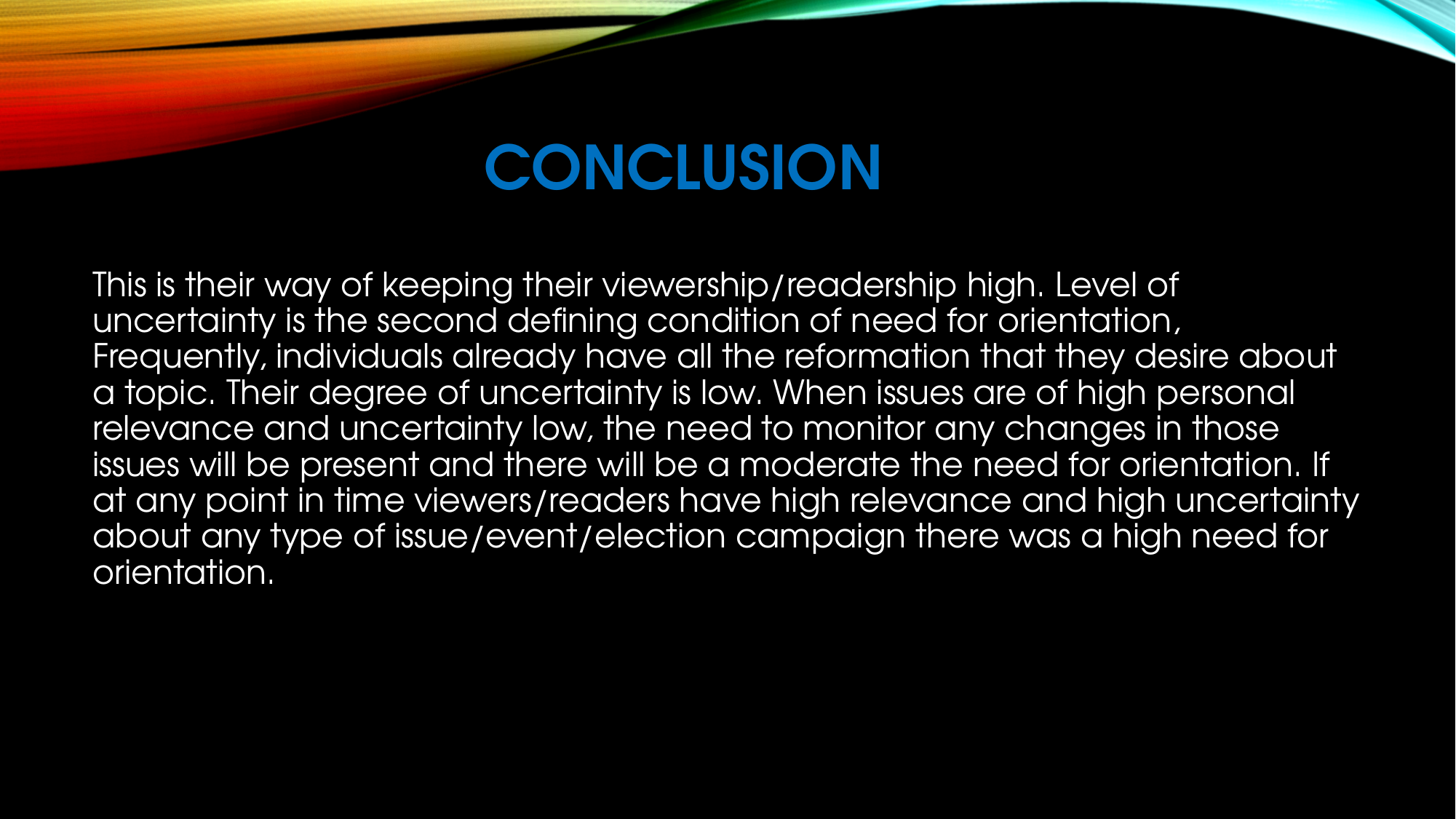

# conclusion
This is their way of keeping their viewership/readership high. Level of uncertainty is the second defining condition of need for orientation, Frequently, individuals already have all the reformation that they desire about a topic. Their degree of uncertainty is low. When issues are of high personal relevance and uncertainty low, the need to monitor any changes in those issues will be present and there will be a moderate the need for orientation. If at any point in time viewers/readers have high relevance and high uncertainty about any type of issue/event/election campaign there was a high need for orientation.